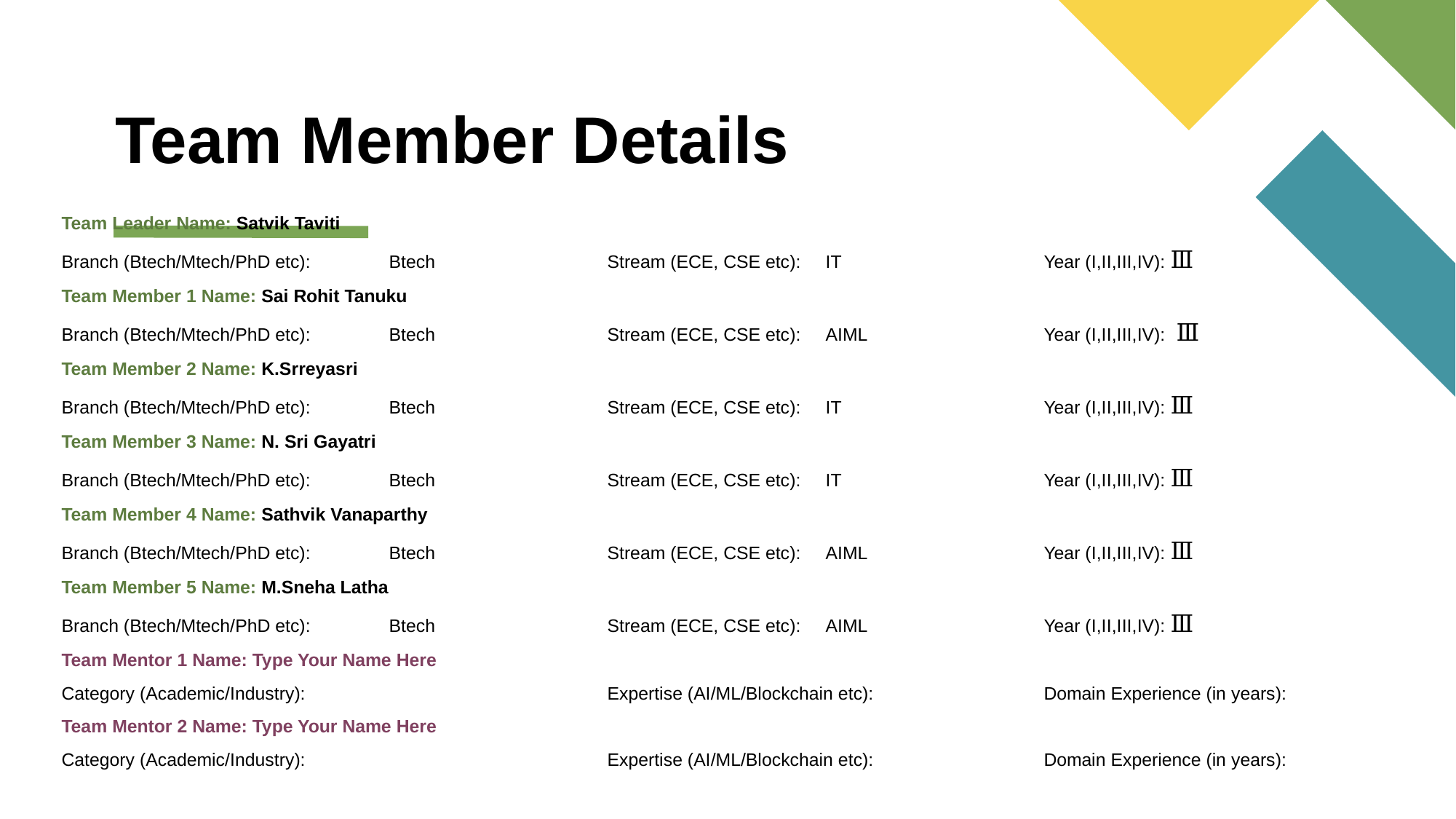

# Team Member Details
Team Leader Name: Satvik Taviti
Branch (Btech/Mtech/PhD etc):	Btech		Stream (ECE, CSE etc):	IT		Year (I,II,III,IV): Ⅲ
Team Member 1 Name: Sai Rohit Tanuku
Branch (Btech/Mtech/PhD etc):	Btech		Stream (ECE, CSE etc):	AIML		Year (I,II,III,IV):  Ⅲ
Team Member 2 Name: K.Srreyasri
Branch (Btech/Mtech/PhD etc):	Btech		Stream (ECE, CSE etc):	IT		Year (I,II,III,IV): Ⅲ
Team Member 3 Name: N. Sri Gayatri
Branch (Btech/Mtech/PhD etc):	Btech		Stream (ECE, CSE etc):	IT		Year (I,II,III,IV): Ⅲ
Team Member 4 Name: Sathvik Vanaparthy
Branch (Btech/Mtech/PhD etc):	Btech		Stream (ECE, CSE etc):	AIML		Year (I,II,III,IV): Ⅲ
Team Member 5 Name: M.Sneha Latha
Branch (Btech/Mtech/PhD etc):	Btech		Stream (ECE, CSE etc):	AIML		Year (I,II,III,IV): Ⅲ
Team Mentor 1 Name: Type Your Name Here
Category (Academic/Industry): 			Expertise (AI/ML/Blockchain etc): 		Domain Experience (in years):
Team Mentor 2 Name: Type Your Name Here
Category (Academic/Industry):		 	Expertise (AI/ML/Blockchain etc): 		Domain Experience (in years):